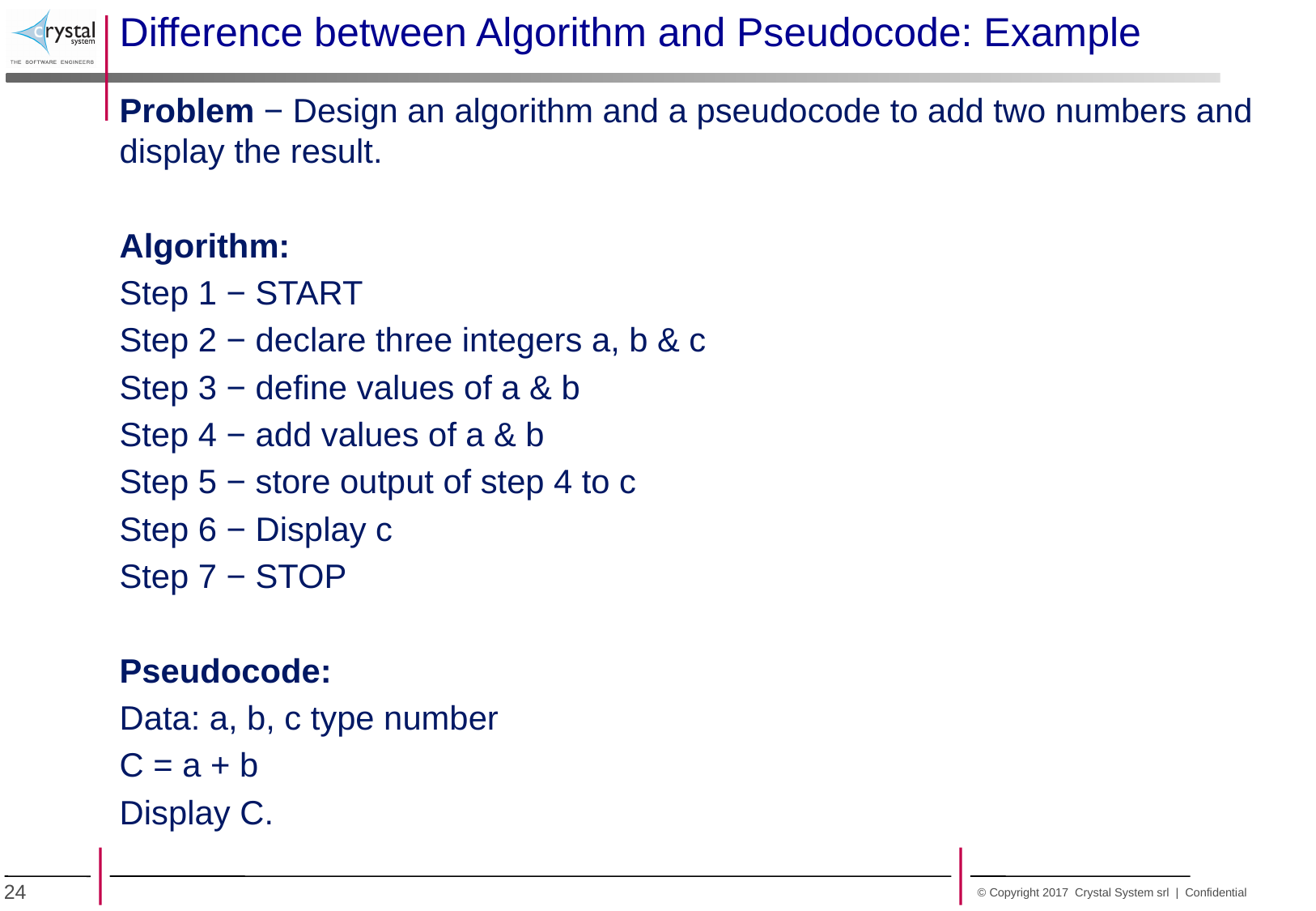

Difference between Algorithm and Pseudocode: Example
Problem − Design an algorithm and a pseudocode to add two numbers and display the result.

Algorithm:
Step 1 − START
Step 2 − declare three integers a, b & c
Step 3 − define values of a & b
Step 4 − add values of a & b
Step 5 − store output of step 4 to c
Step 6 − Display c
Step 7 − STOP

Pseudocode:
Data: a, b, c type number
C = a + b
Display C.